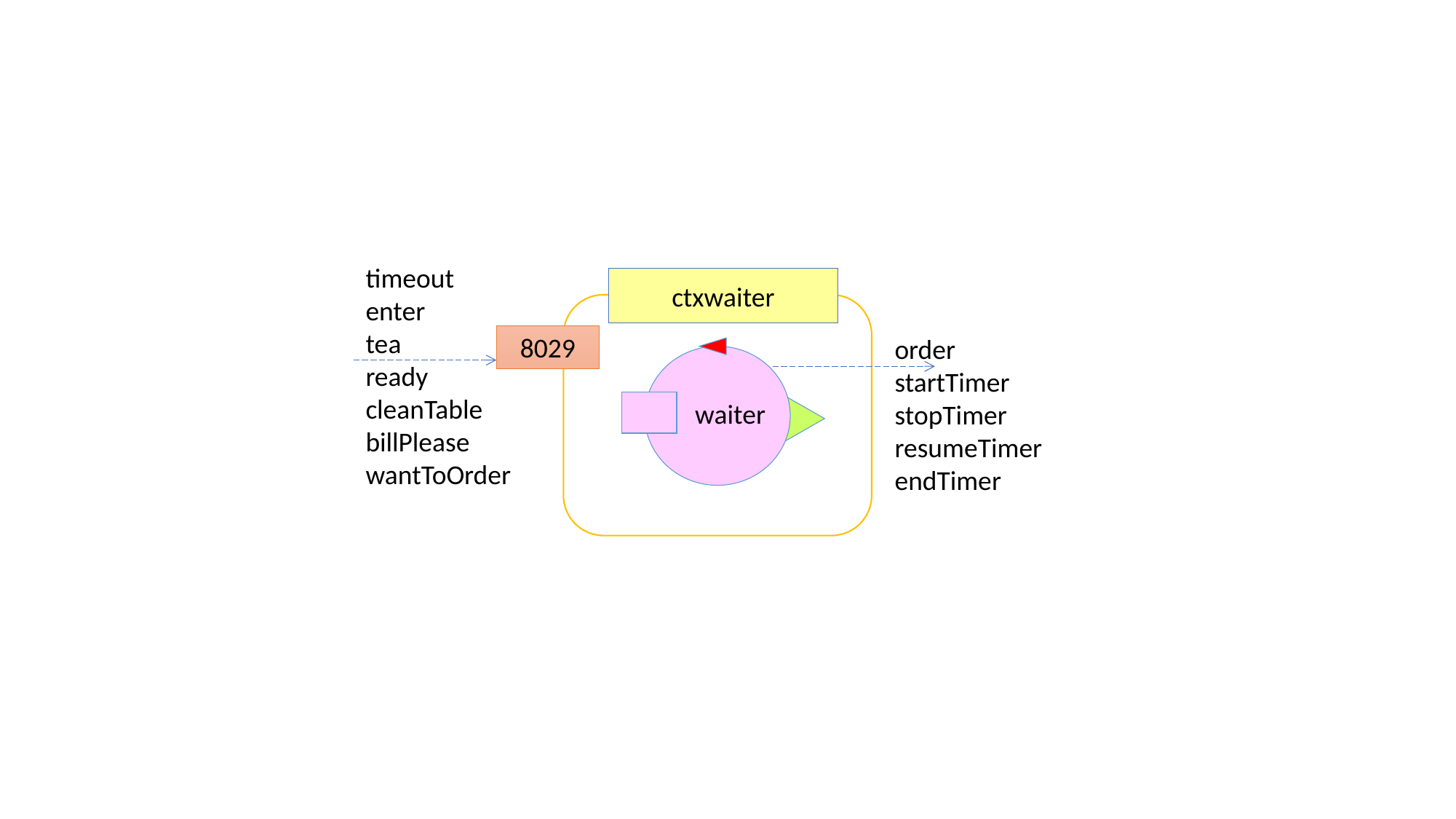

timeout
enter
tea
ready
cleanTable
billPlease
wantToOrder
ctxwaiter

8029
order
startTimer
stopTimer
resumeTimer
endTimer

waiter